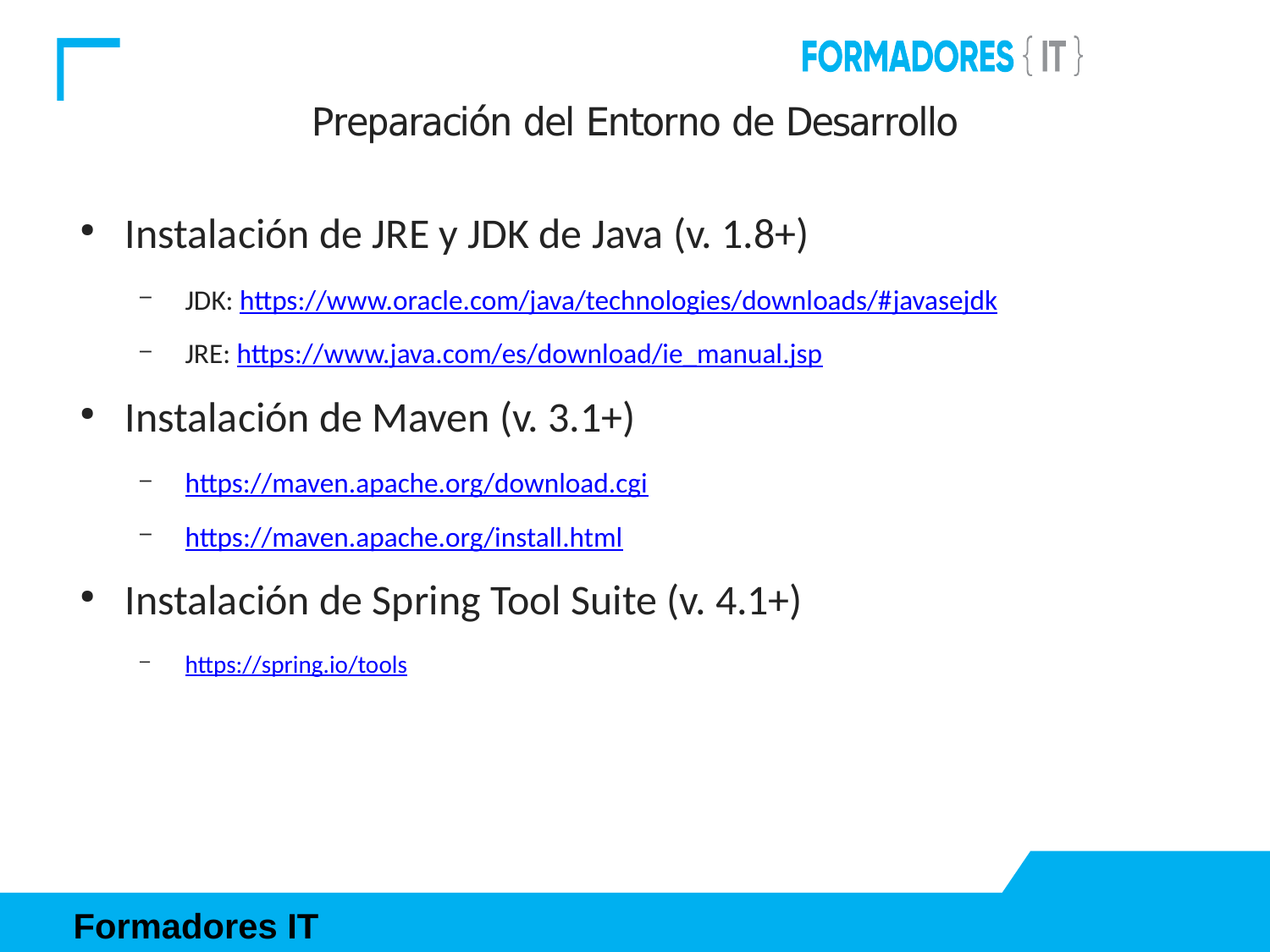

Preparación del Entorno de Desarrollo
Instalación de JRE y JDK de Java (v. 1.8+)
JDK: https://www.oracle.com/java/technologies/downloads/#javasejdk
JRE: https://www.java.com/es/download/ie_manual.jsp
Instalación de Maven (v. 3.1+)
https://maven.apache.org/download.cgi
https://maven.apache.org/install.html
Instalación de Spring Tool Suite (v. 4.1+)
https://spring.io/tools